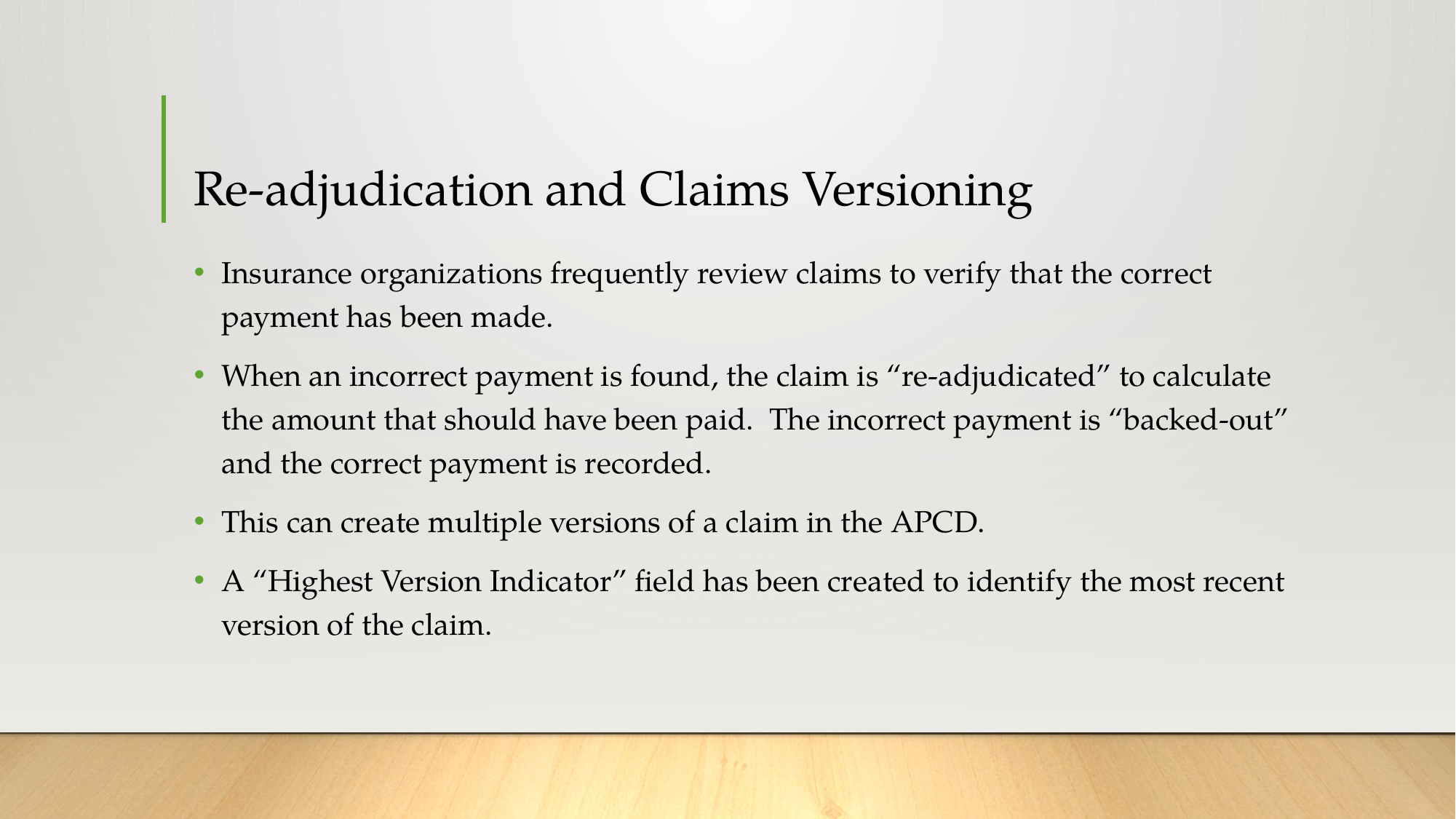

# Re-adjudication and Claims Versioning
Insurance organizations frequently review claims to verify that the correct payment has been made.
When an incorrect payment is found, the claim is “re-adjudicated” to calculate the amount that should have been paid.  The incorrect payment is “backed-out” and the correct payment is recorded.
This can create multiple versions of a claim in the APCD.
A “Highest Version Indicator” field has been created to identify the most recent version of the claim.